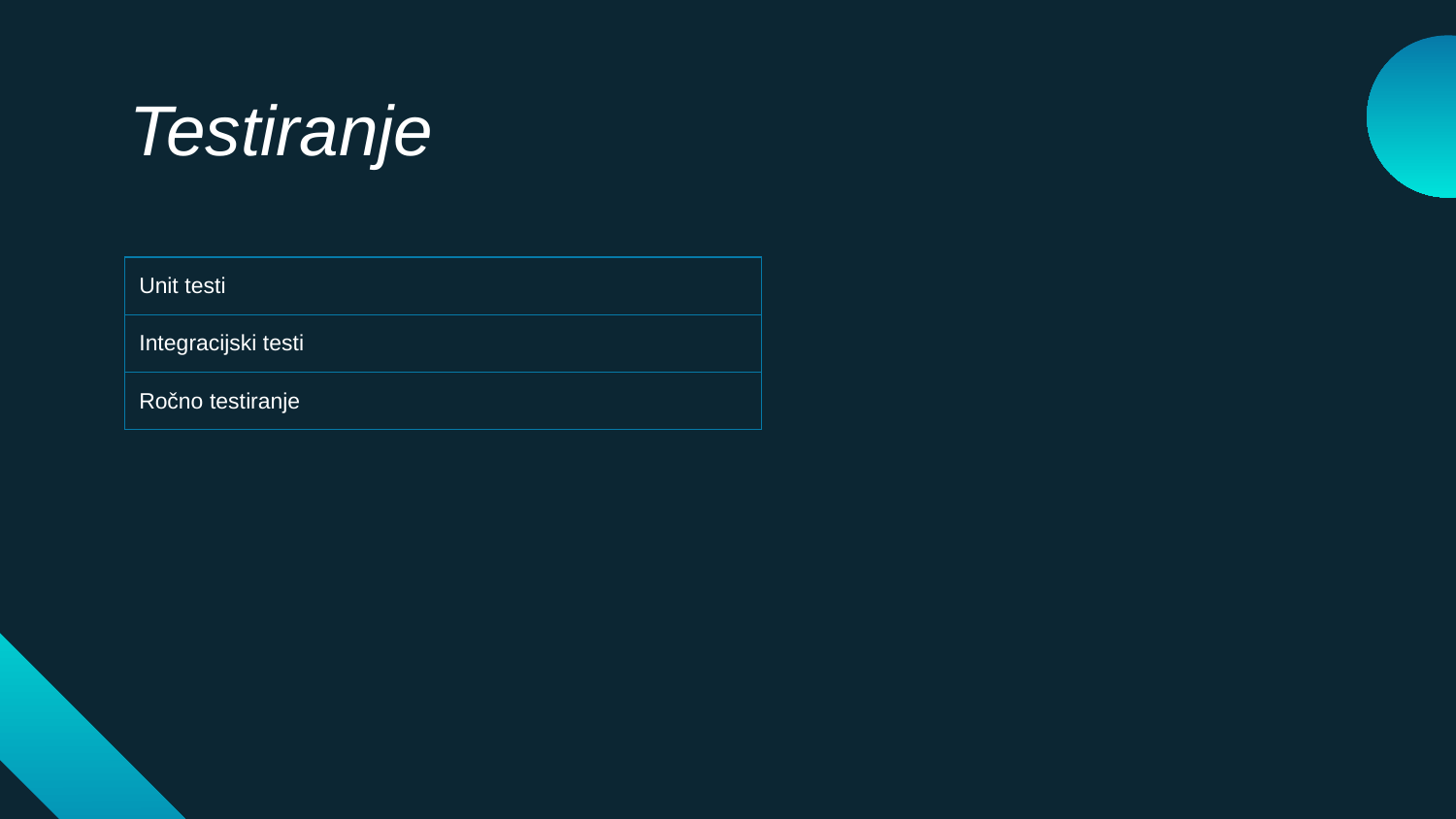

# Testiranje
| Unit testi |
| --- |
| Integracijski testi |
| Ročno testiranje |